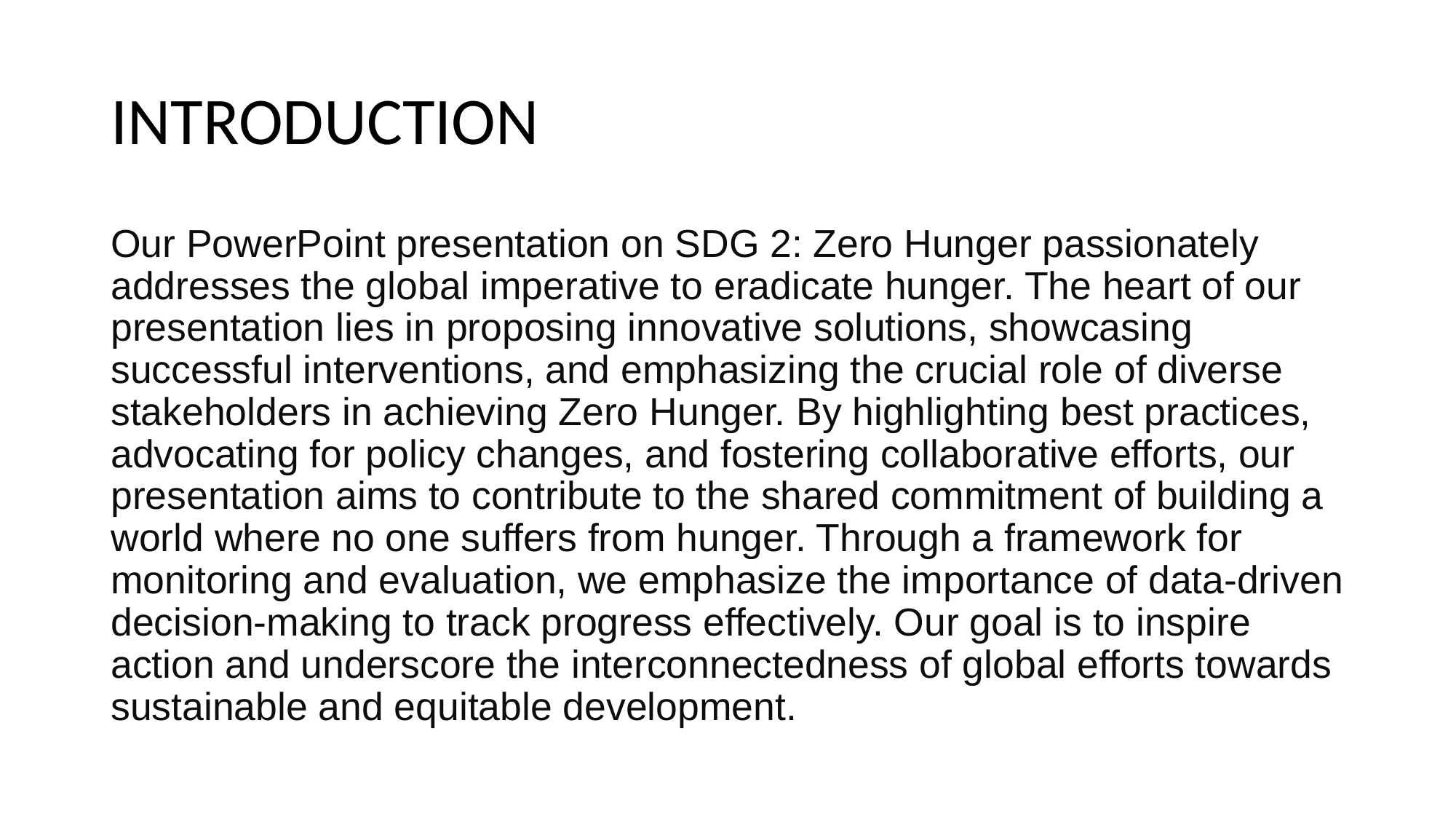

# INTRODUCTION
Our PowerPoint presentation on SDG 2: Zero Hunger passionately addresses the global imperative to eradicate hunger. The heart of our presentation lies in proposing innovative solutions, showcasing successful interventions, and emphasizing the crucial role of diverse stakeholders in achieving Zero Hunger. By highlighting best practices, advocating for policy changes, and fostering collaborative efforts, our presentation aims to contribute to the shared commitment of building a world where no one suffers from hunger. Through a framework for monitoring and evaluation, we emphasize the importance of data-driven decision-making to track progress effectively. Our goal is to inspire action and underscore the interconnectedness of global efforts towards sustainable and equitable development.